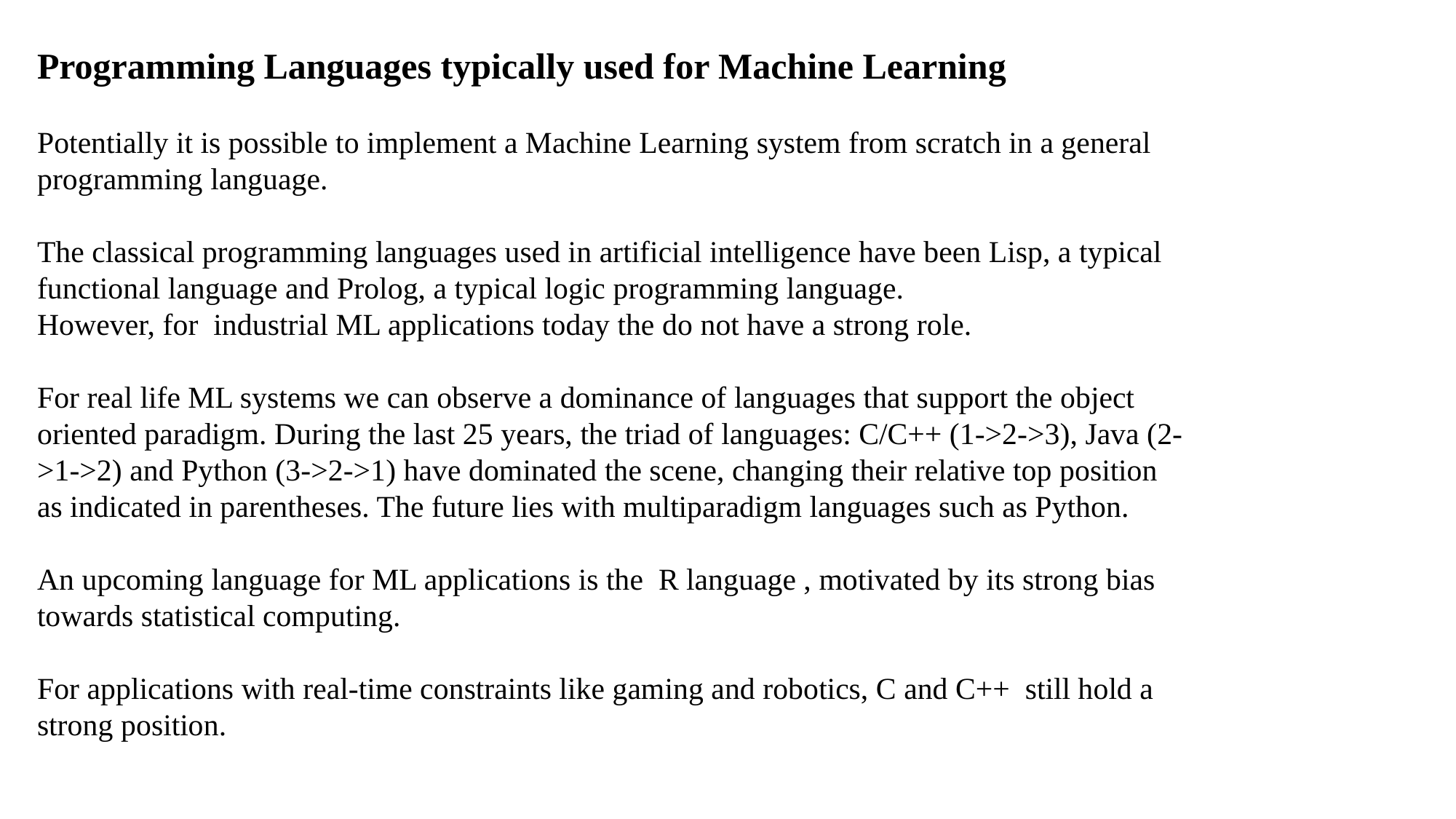

Programming Languages typically used for Machine Learning

Potentially it is possible to implement a Machine Learning system from scratch in a general programming language.

The classical programming languages used in artificial intelligence have been Lisp, a typical functional language and Prolog, a typical logic programming language.
However, for  industrial ML applications today the do not have a strong role.

For real life ML systems we can observe a dominance of languages that support the object oriented paradigm. During the last 25 years, the triad of languages: C/C++ (1->2->3), Java (2->1->2) and Python (3->2->1) have dominated the scene, changing their relative top position as indicated in parentheses. The future lies with multiparadigm languages such as Python.

An upcoming language for ML applications is the  R language , motivated by its strong bias towards statistical computing.

For applications with real-time constraints like gaming and robotics, C and C++  still hold a strong position.